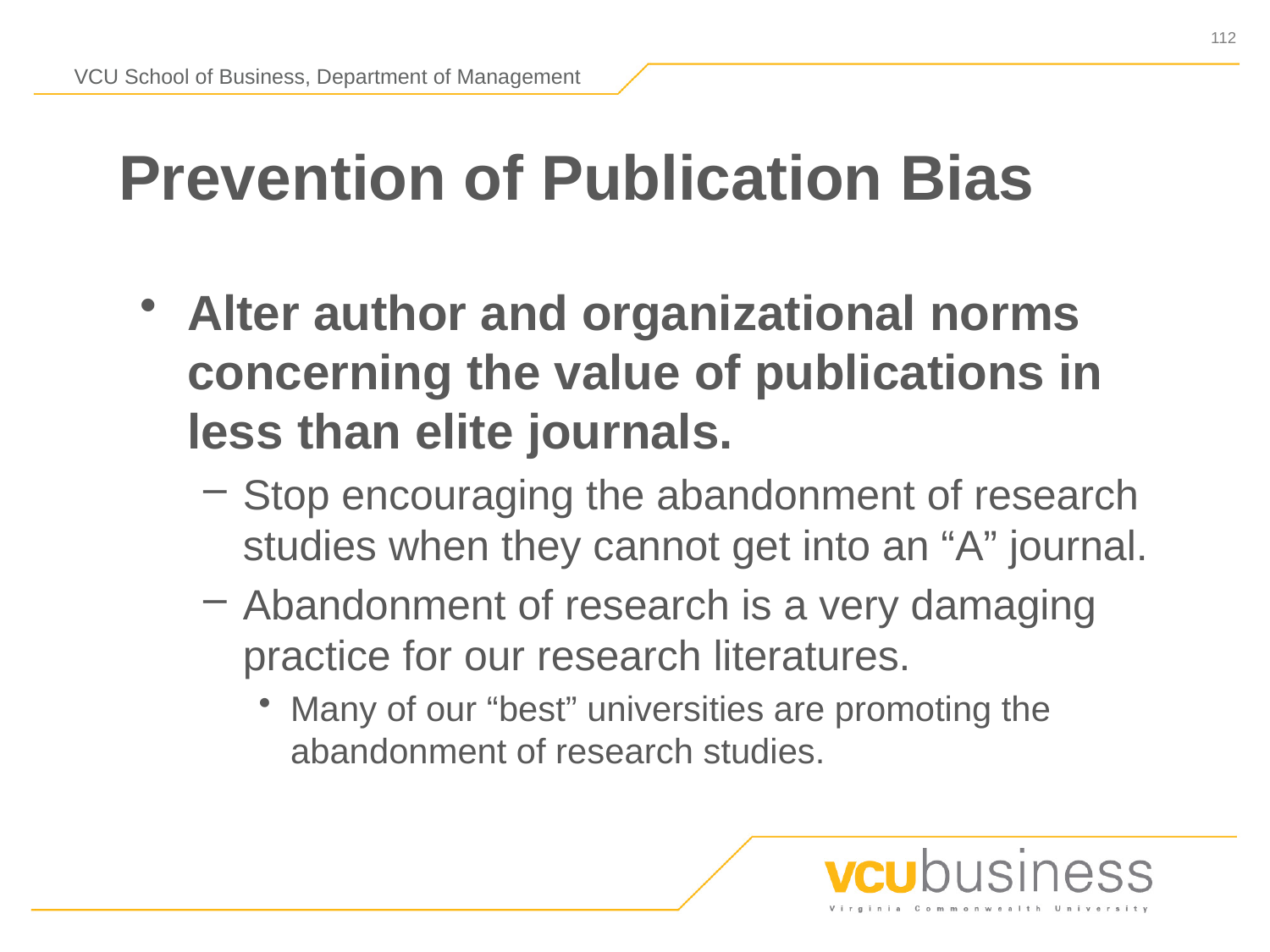

# Prevention of Publication Bias
Alter author and organizational norms concerning the value of publications in less than elite journals.
Stop encouraging the abandonment of research studies when they cannot get into an “A” journal.
Abandonment of research is a very damaging practice for our research literatures.
Many of our “best” universities are promoting the abandonment of research studies.